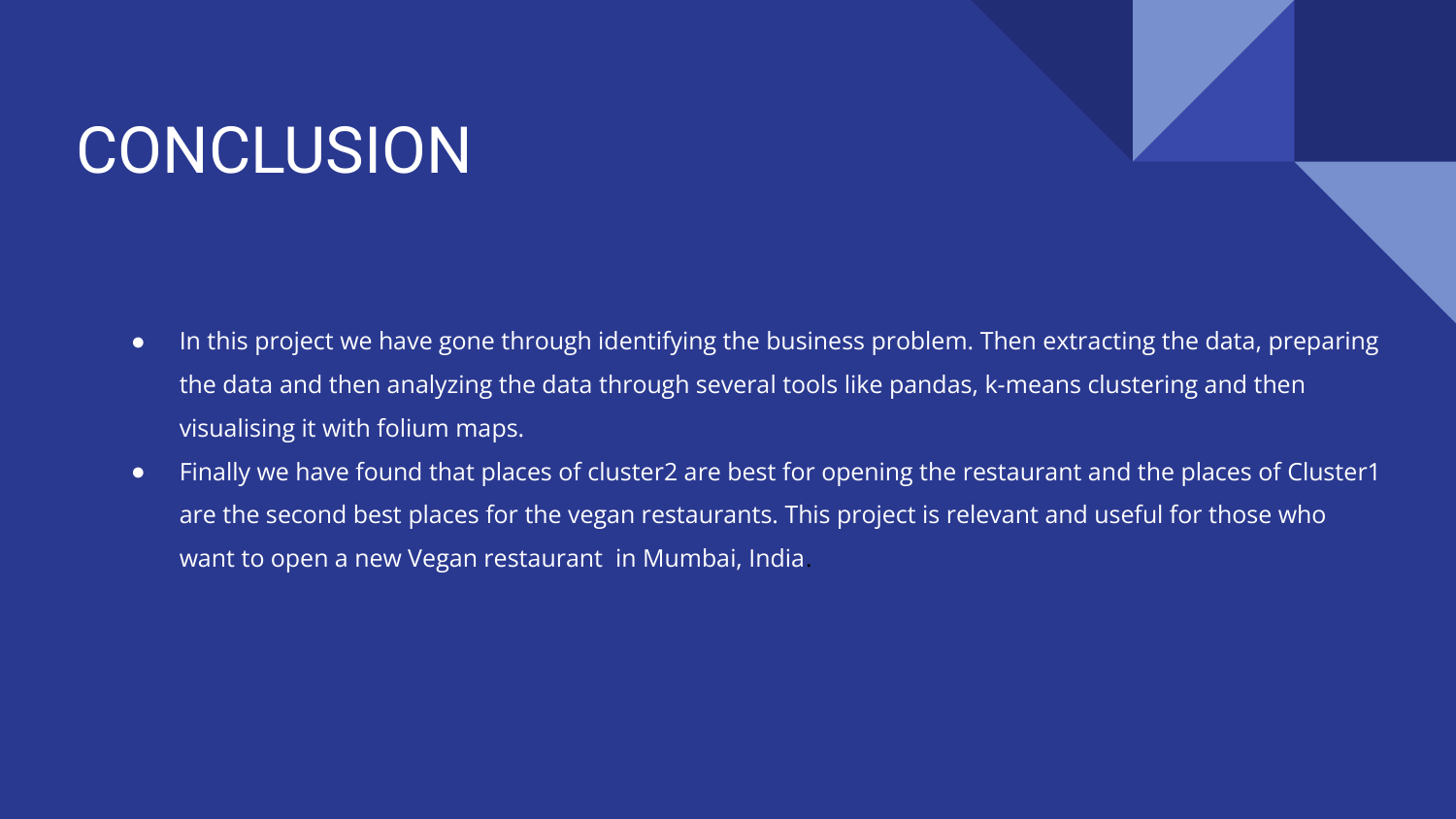

# CONCLUSION
In this project we have gone through identifying the business problem. Then extracting the data, preparing the data and then analyzing the data through several tools like pandas, k-means clustering and then visualising it with folium maps.
Finally we have found that places of cluster2 are best for opening the restaurant and the places of Cluster1 are the second best places for the vegan restaurants. This project is relevant and useful for those who want to open a new Vegan restaurant  in Mumbai, India.